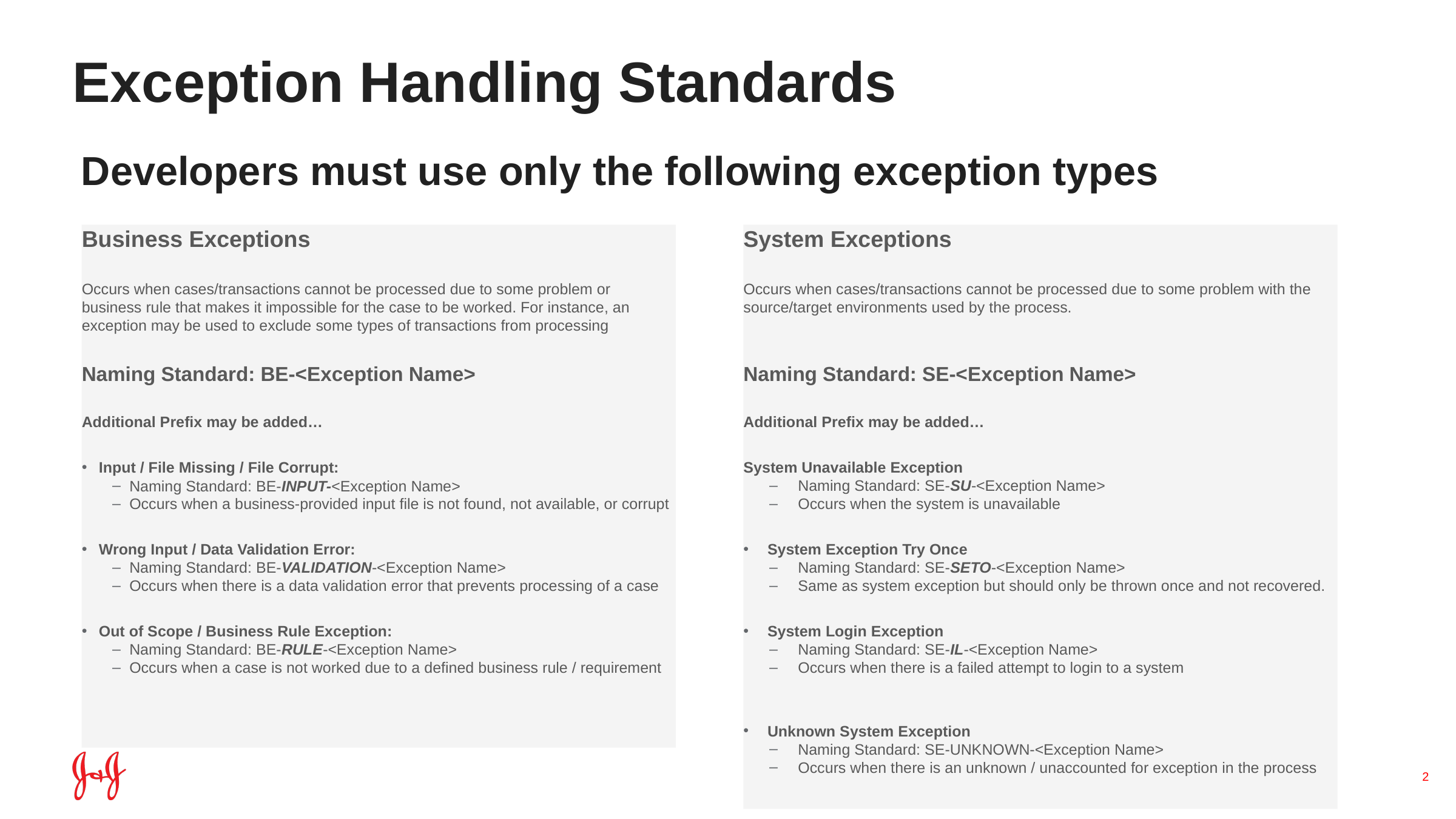

# Exception Handling Standards
Developers must use only the following exception types
System Exceptions
Occurs when cases/transactions cannot be processed due to some problem with the source/target environments used by the process.
                                                                                                                                  Naming Standard: SE-<Exception Name>
Additional Prefix may be added…
System Unavailable Exception
Naming Standard: SE-SU-<Exception Name>
Occurs when the system is unavailable
System Exception Try Once
Naming Standard: SE-SETO-<Exception Name>
Same as system exception but should only be thrown once and not recovered.
System Login Exception
Naming Standard: SE-IL-<Exception Name>
Occurs when there is a failed attempt to login to a system

Unknown System Exception
Naming Standard: SE-UNKNOWN-<Exception Name>
Occurs when there is an unknown / unaccounted for exception in the process

Business Exceptions
Occurs when cases/transactions cannot be processed due to some problem or business rule that makes it impossible for the case to be worked. For instance, an exception may be used to exclude some types of transactions from processing
Naming Standard: BE-<Exception Name>
Additional Prefix may be added…
Input / File Missing / File Corrupt:
Naming Standard: BE-INPUT-<Exception Name>
Occurs when a business-provided input file is not found, not available, or corrupt
Wrong Input / Data Validation Error:
Naming Standard: BE-VALIDATION-<Exception Name>
Occurs when there is a data validation error that prevents processing of a case
Out of Scope / Business Rule Exception:
Naming Standard: BE-RULE-<Exception Name>
Occurs when a case is not worked due to a defined business rule / requirement

2